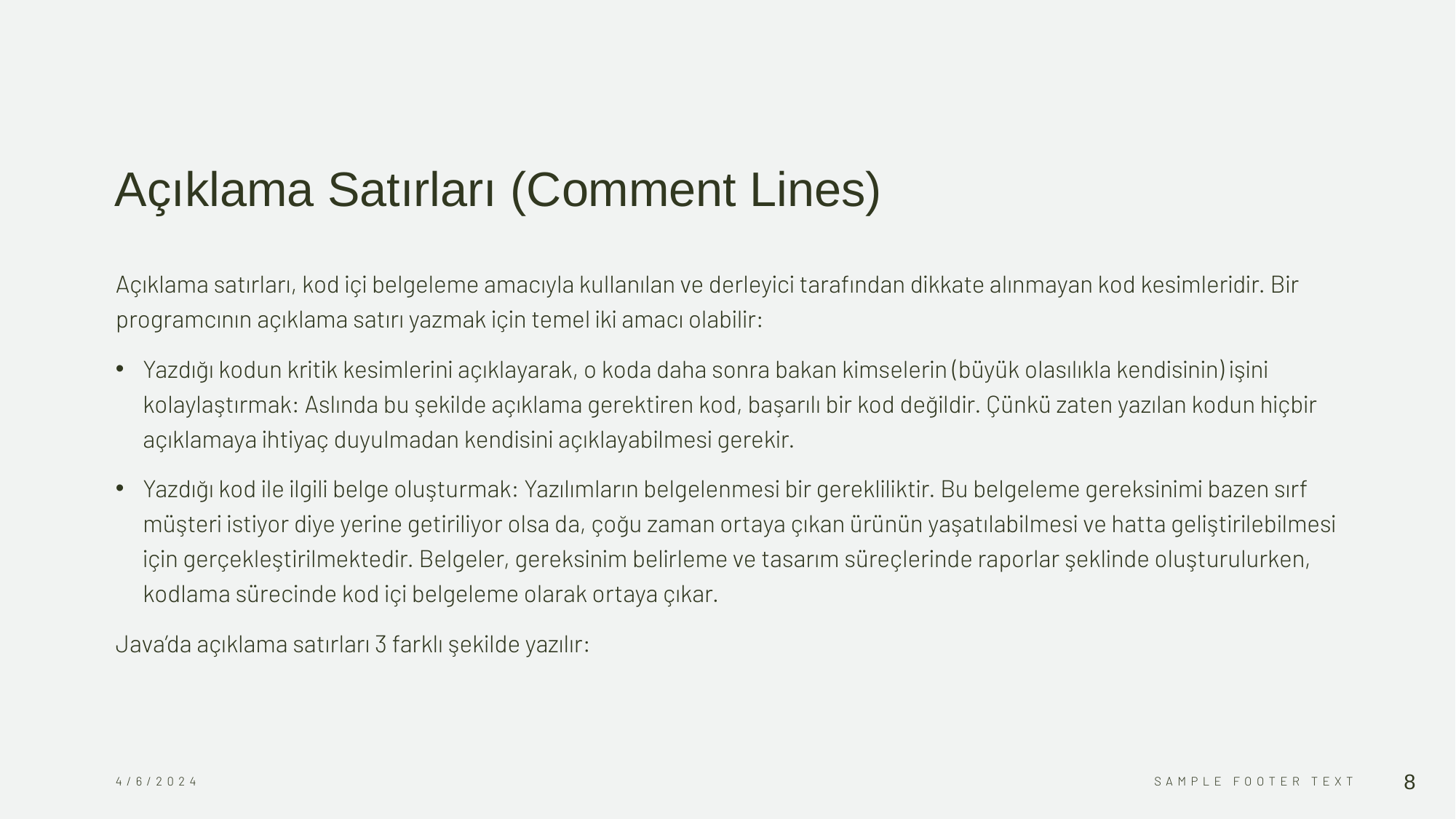

# Açıklama Satırları (Comment Lines)
Açıklama satırları, kod içi belgeleme amacıyla kullanılan ve derleyici tarafından dikkate alınmayan kod kesimleridir. Bir programcının açıklama satırı yazmak için temel iki amacı olabilir:
Yazdığı kodun kritik kesimlerini açıklayarak, o koda daha sonra bakan kimselerin (büyük olasılıkla kendisinin) işini kolaylaştırmak: Aslında bu şekilde açıklama gerektiren kod, başarılı bir kod değildir. Çünkü zaten yazılan kodun hiçbir açıklamaya ihtiyaç duyulmadan kendisini açıklayabilmesi gerekir.
Yazdığı kod ile ilgili belge oluşturmak: Yazılımların belgelenmesi bir gerekliliktir. Bu belgeleme gereksinimi bazen sırf müşteri istiyor diye yerine getiriliyor olsa da, çoğu zaman ortaya çıkan ürünün yaşatılabilmesi ve hatta geliştirilebilmesi için gerçekleştirilmektedir. Belgeler, gereksinim belirleme ve tasarım süreçlerinde raporlar şeklinde oluşturulurken, kodlama sürecinde kod içi belgeleme olarak ortaya çıkar.
Java’da açıklama satırları 3 farklı şekilde yazılır:
4/6/2024
Sample Footer Text
8